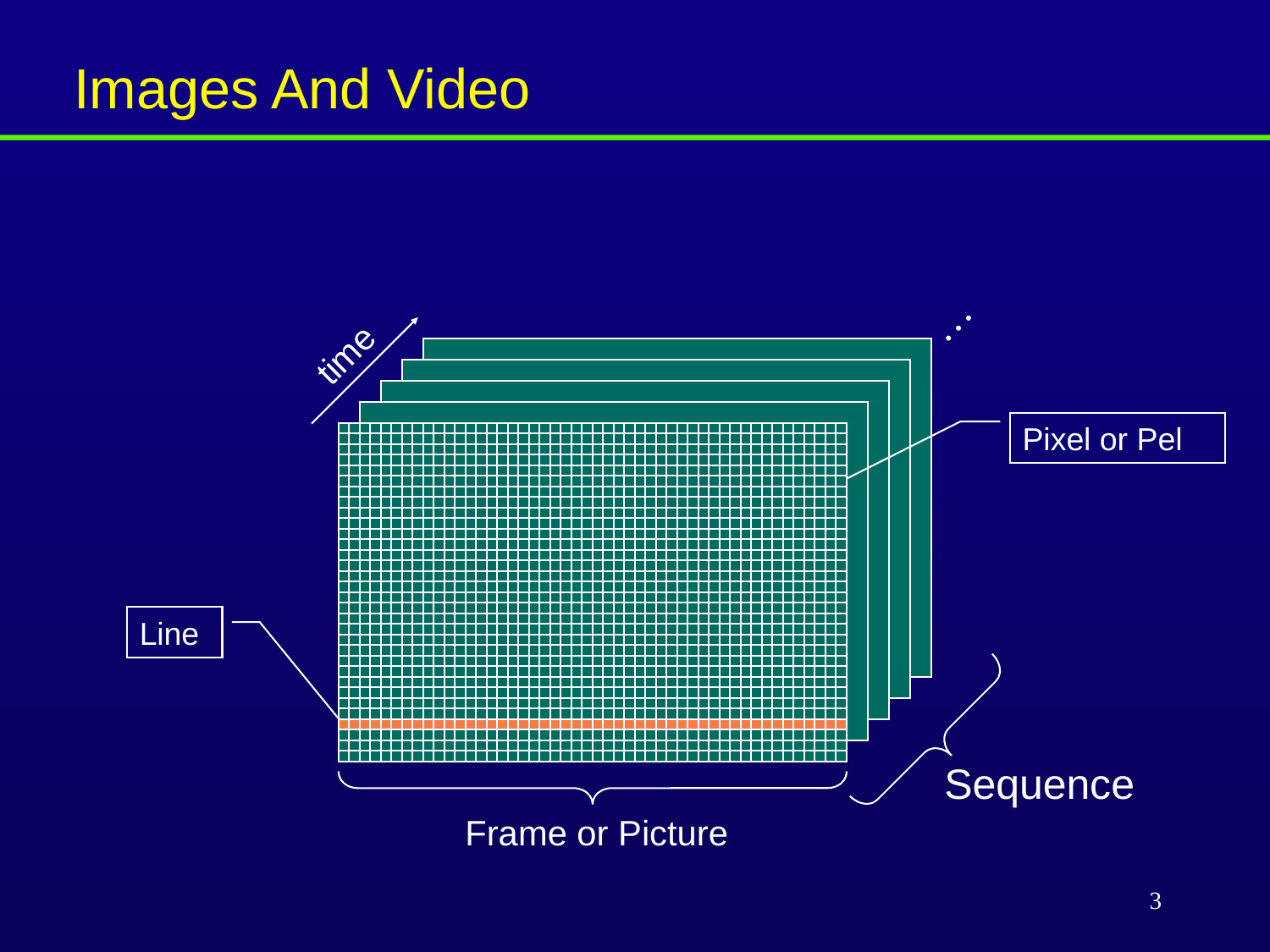

Images And Video
…

time

Pixel or Pel

Line

Sequence

Frame or Picture
3